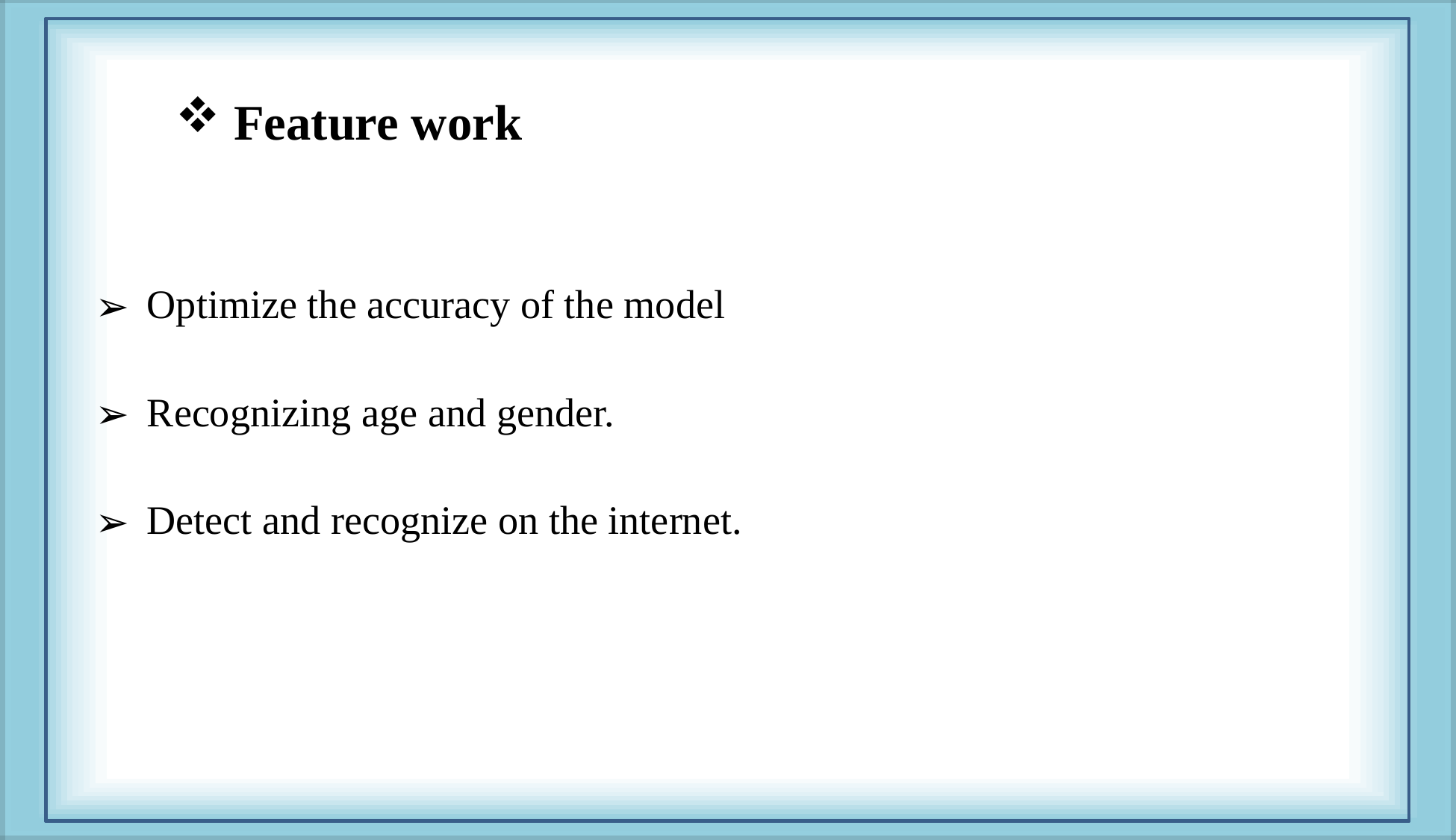

Feature work
 Optimize the accuracy of the model
 Recognizing age and gender.
 Detect and recognize on the internet.